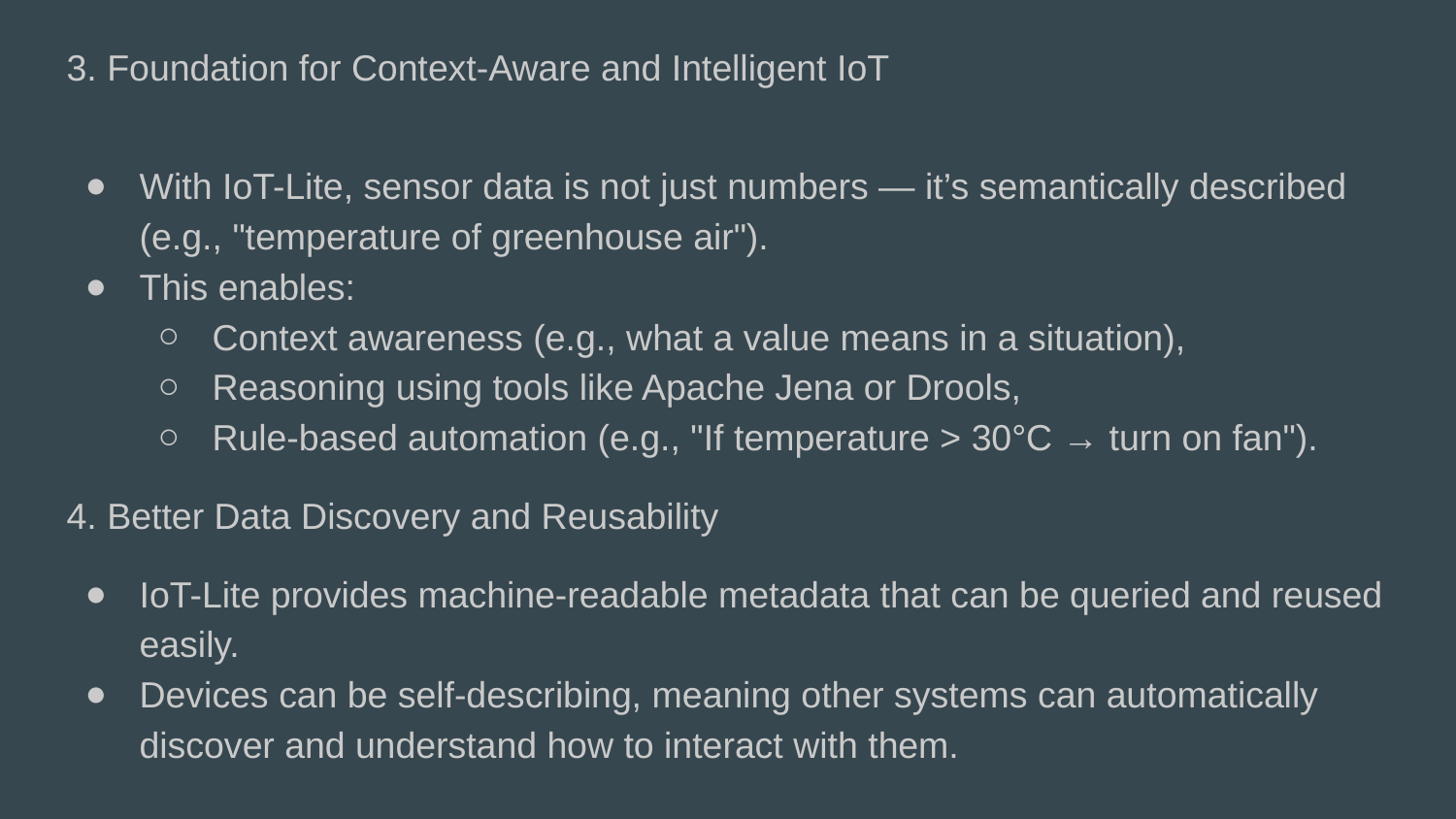

3. Foundation for Context-Aware and Intelligent IoT
With IoT-Lite, sensor data is not just numbers — it’s semantically described (e.g., "temperature of greenhouse air").
This enables:
Context awareness (e.g., what a value means in a situation),
Reasoning using tools like Apache Jena or Drools,
Rule-based automation (e.g., "If temperature > 30°C → turn on fan").
4. Better Data Discovery and Reusability
IoT-Lite provides machine-readable metadata that can be queried and reused easily.
Devices can be self-describing, meaning other systems can automatically discover and understand how to interact with them.